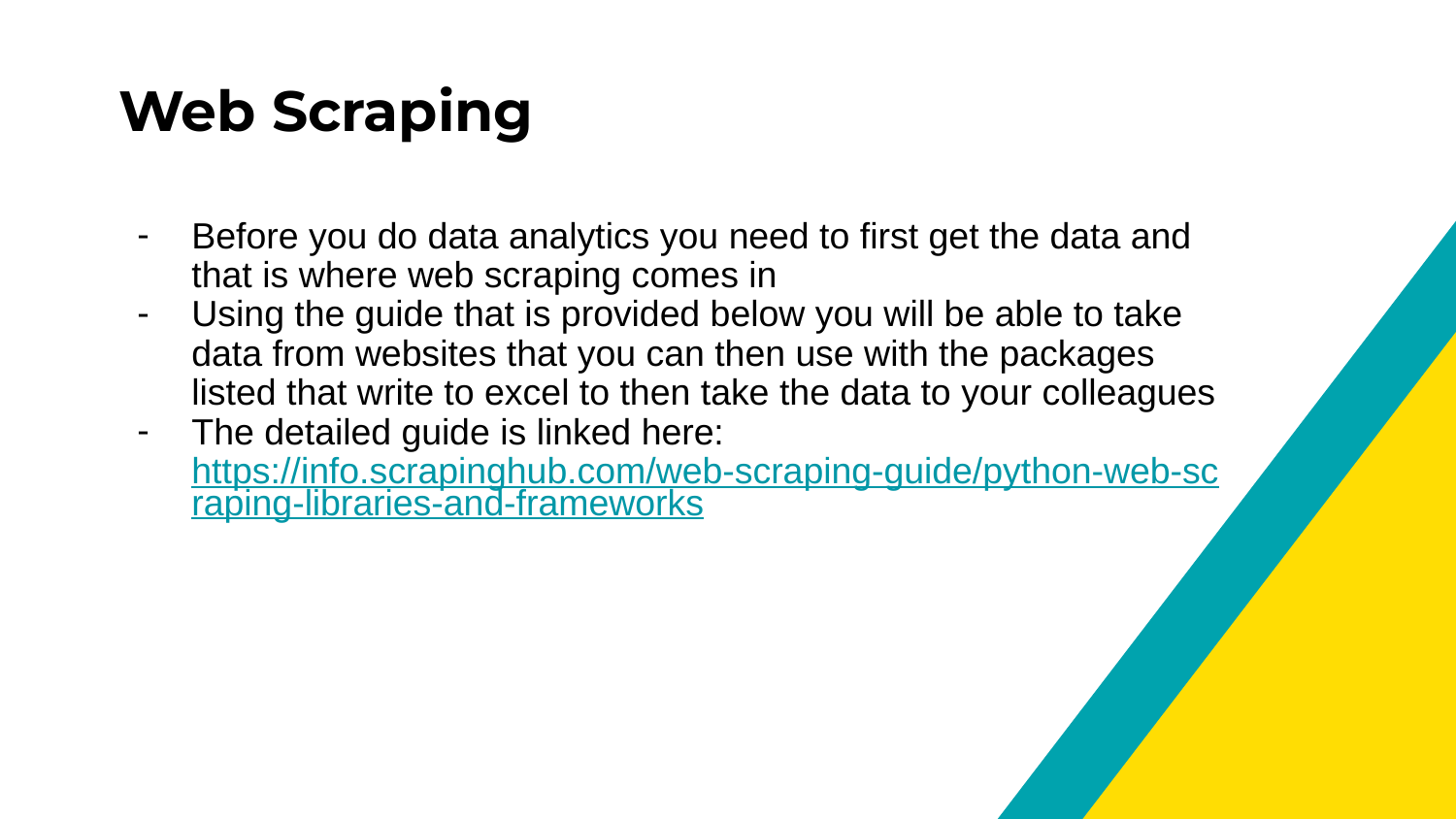

# Web Scraping
Before you do data analytics you need to first get the data and that is where web scraping comes in
Using the guide that is provided below you will be able to take data from websites that you can then use with the packages listed that write to excel to then take the data to your colleagues
The detailed guide is linked here: https://info.scrapinghub.com/web-scraping-guide/python-web-scraping-libraries-and-frameworks